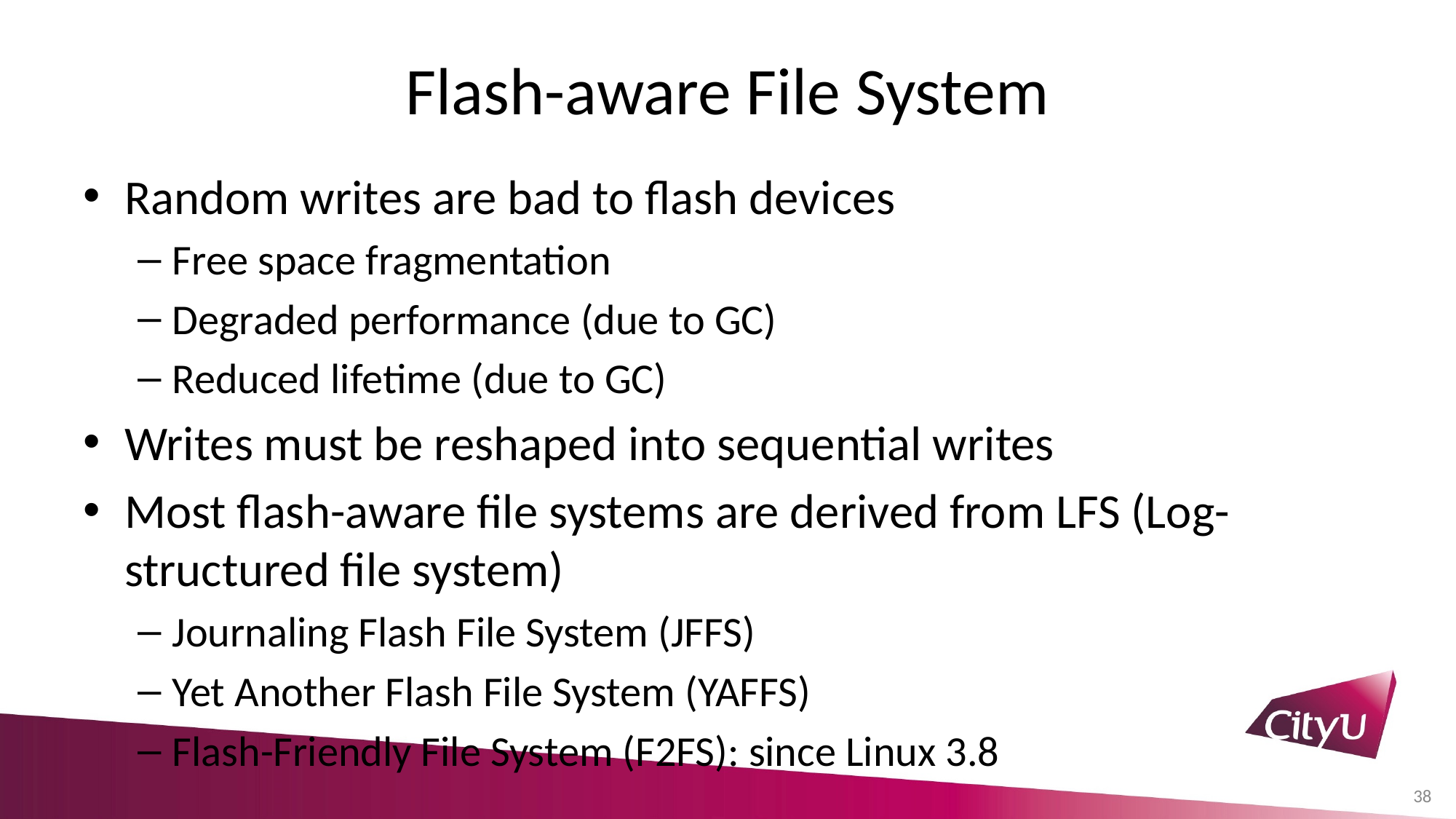

# Flash-aware File System
Random writes are bad to flash devices
Free space fragmentation
Degraded performance (due to GC)
Reduced lifetime (due to GC)
Writes must be reshaped into sequential writes
Most flash-aware file systems are derived from LFS (Log-structured file system)
Journaling Flash File System (JFFS)
Yet Another Flash File System (YAFFS)
Flash-Friendly File System (F2FS): since Linux 3.8
38